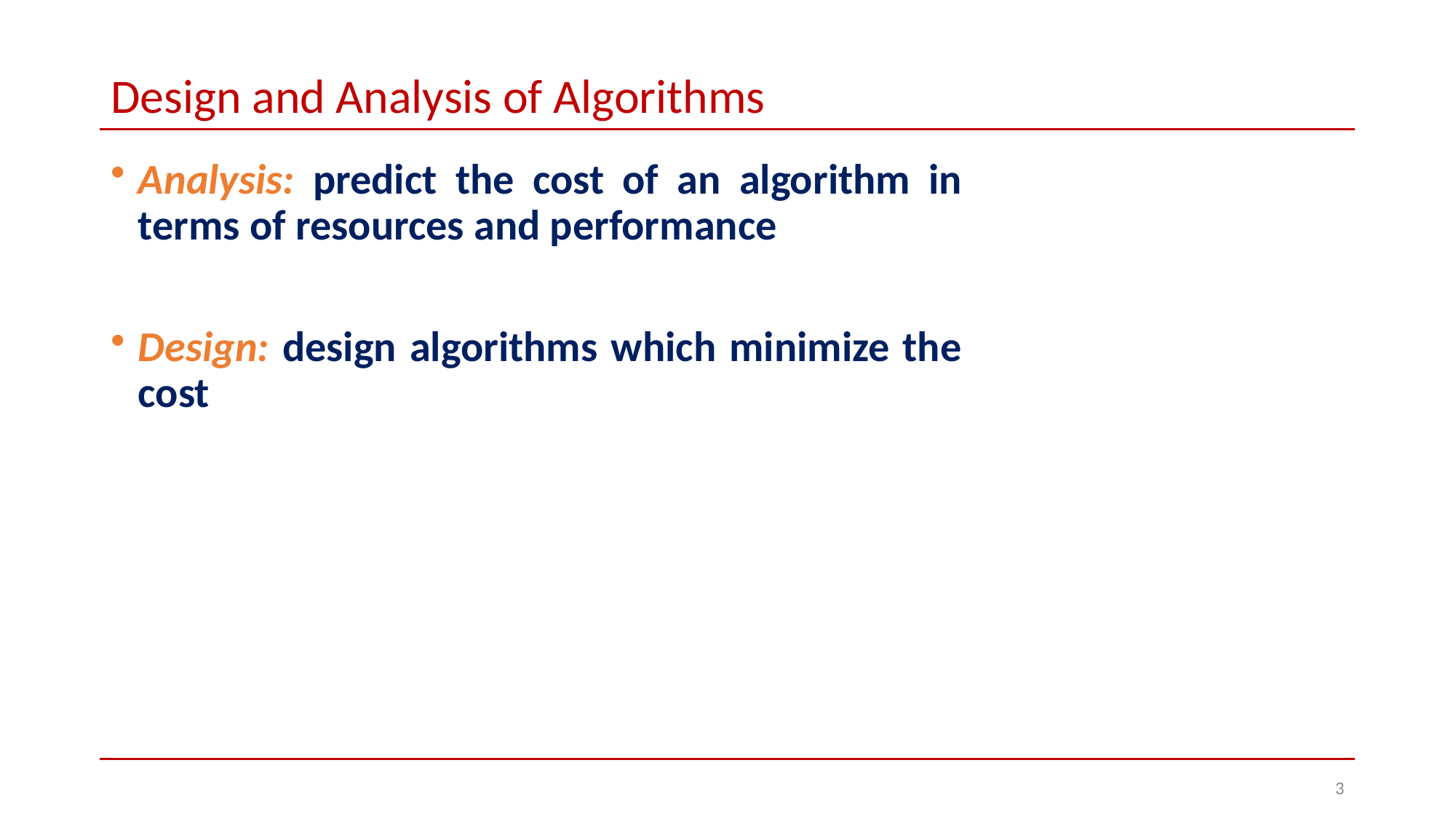

# Design and Analysis of Algorithms
Analysis: predict the cost of an algorithm in terms of resources and performance

Design: design algorithms which minimize the cost

3